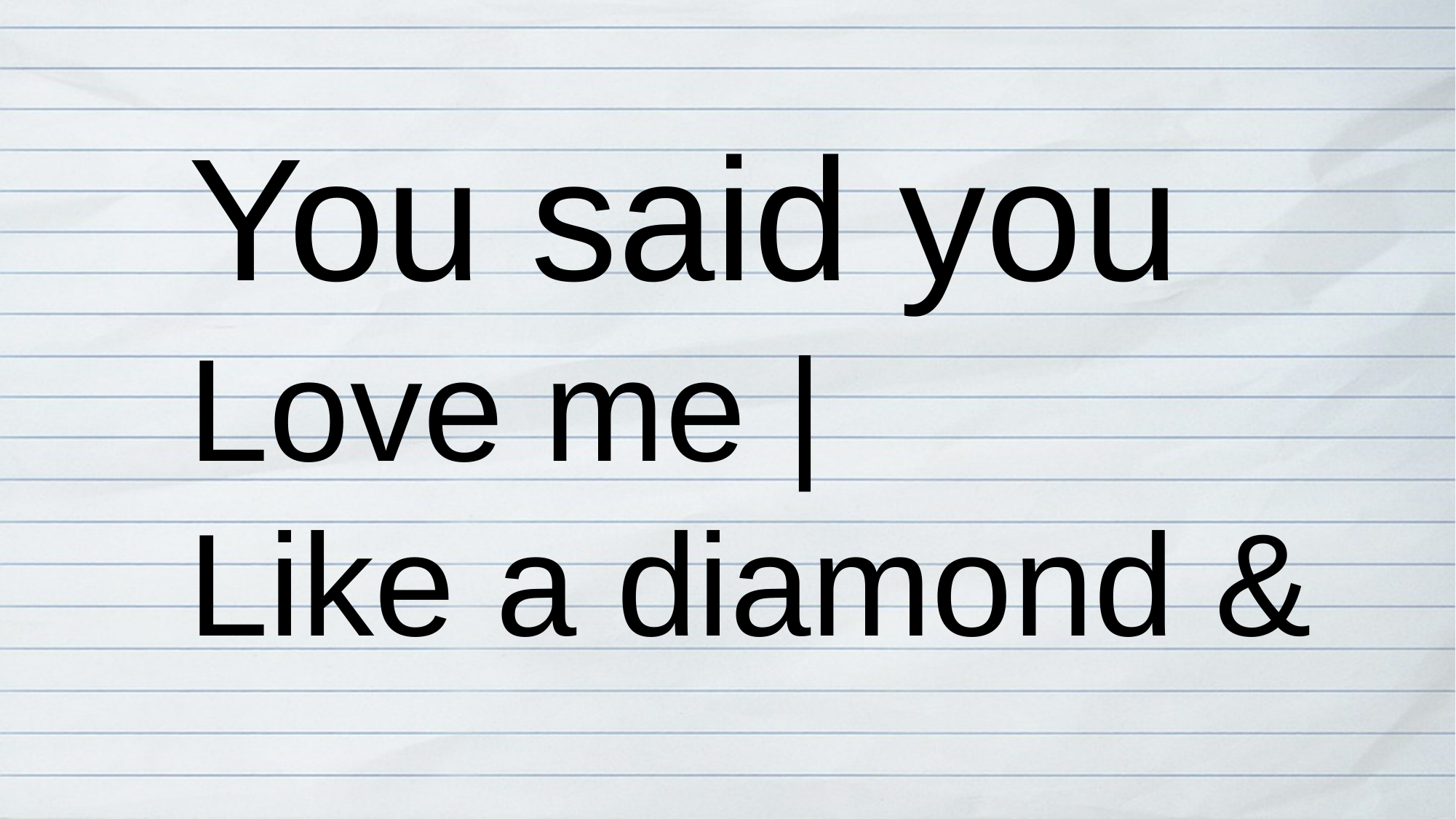

You said you
Love me |
Like a diamond &